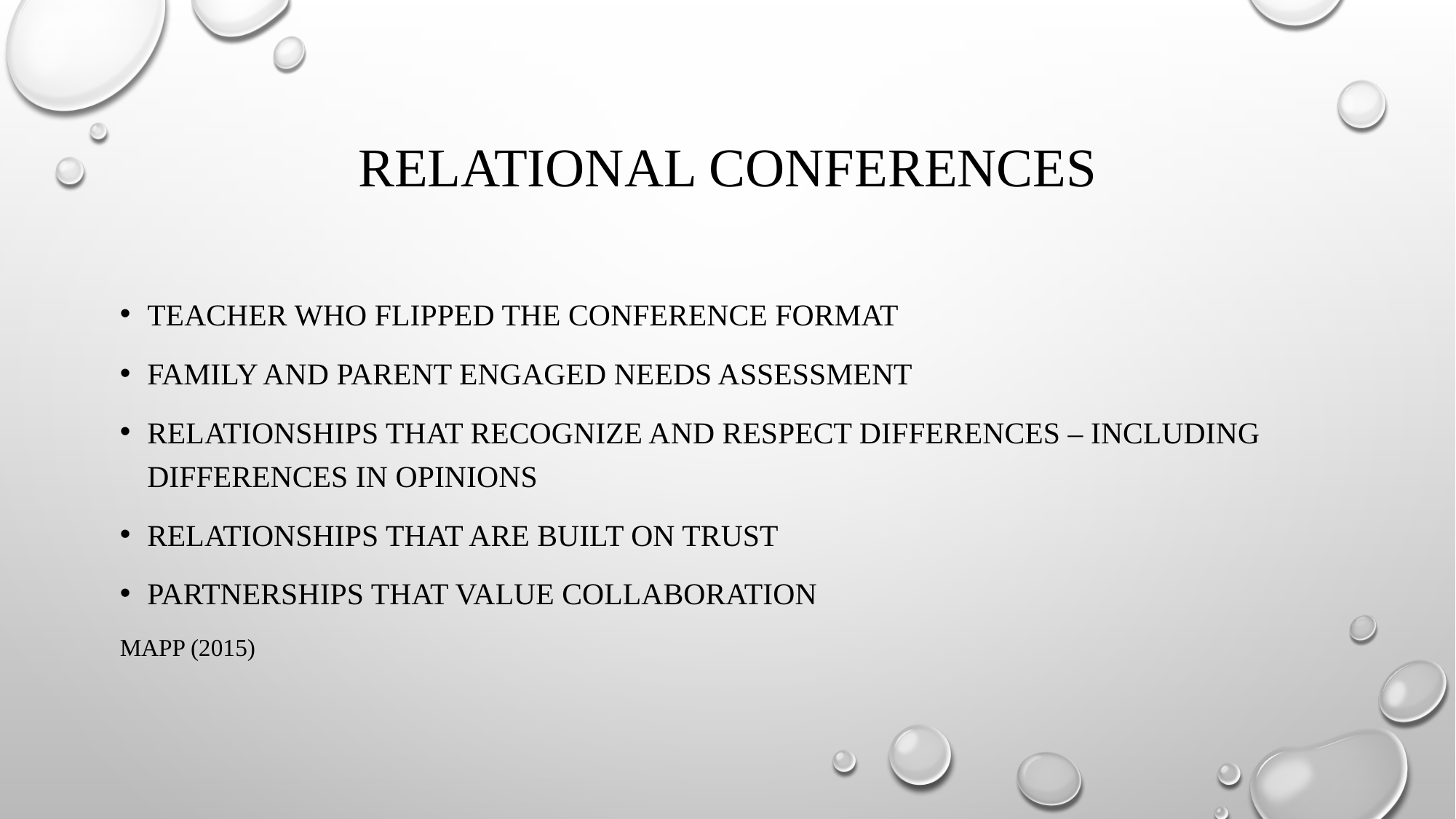

# Relational conferences
Teacher who flipped the conference format
Family and parent engaged needs assessment
Relationships that recognize and respect DIFFERENCES – including differences in opinions
Relationships that are built on TRUST
Partnerships that value COLLABORATION
Mapp (2015)